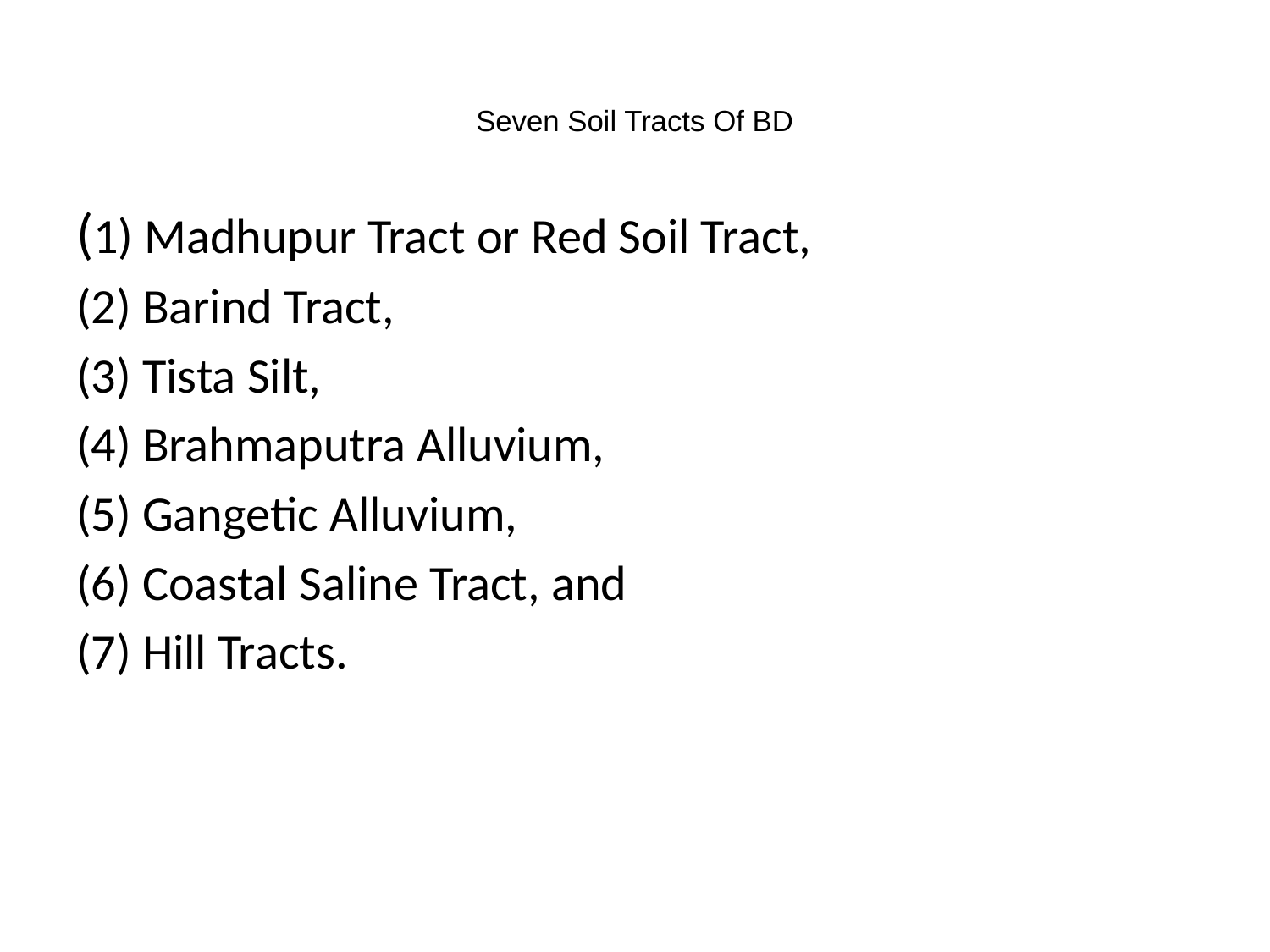

# Seven Soil Tracts Of BD
(1) Madhupur Tract or Red Soil Tract,
(2) Barind Tract,
(3) Tista Silt,
(4) Brahmaputra Alluvium,
(5) Gangetic Alluvium,
(6) Coastal Saline Tract, and
(7) Hill Tracts.